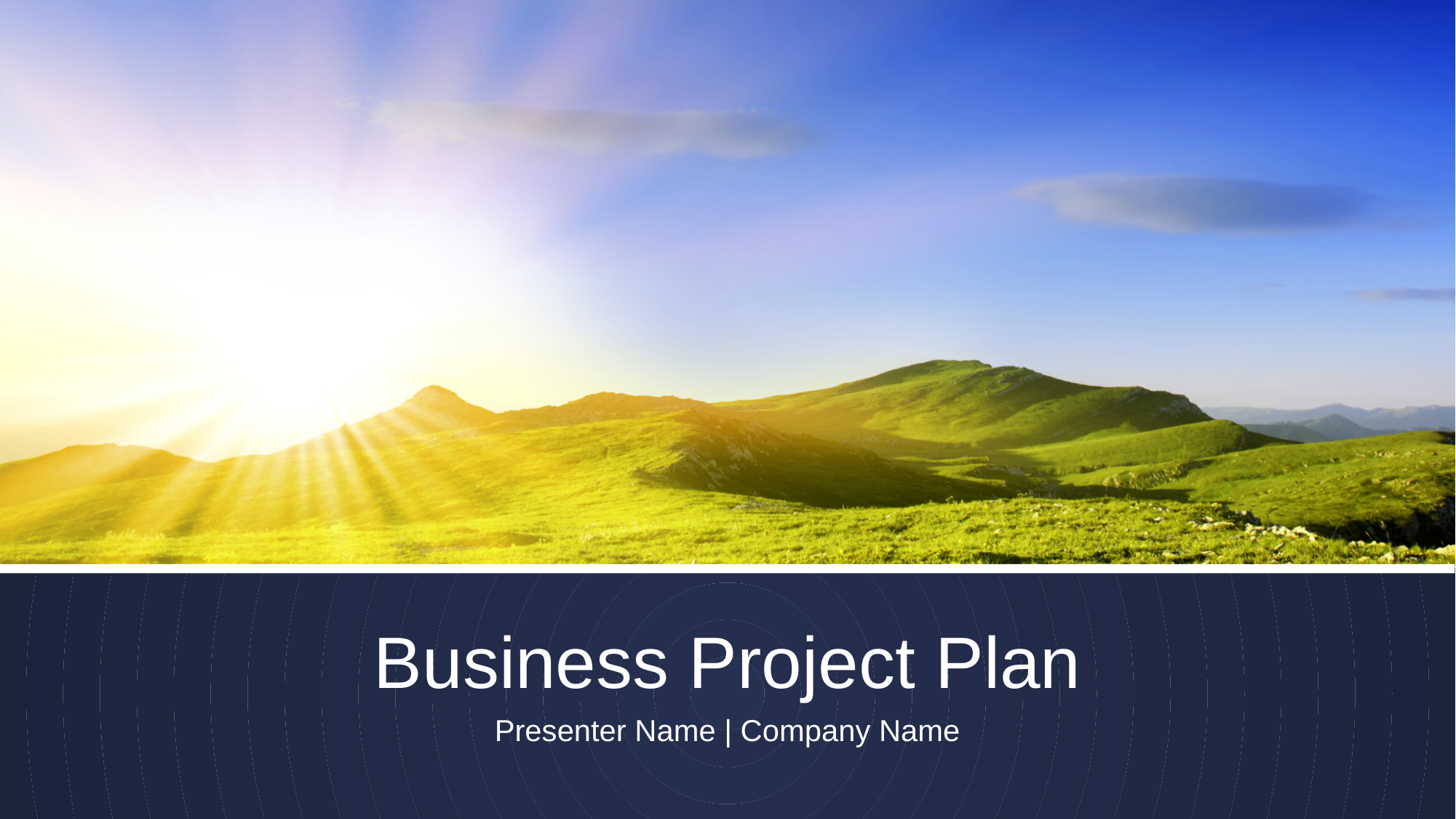

# Business Project Plan
Presenter Name | Company Name